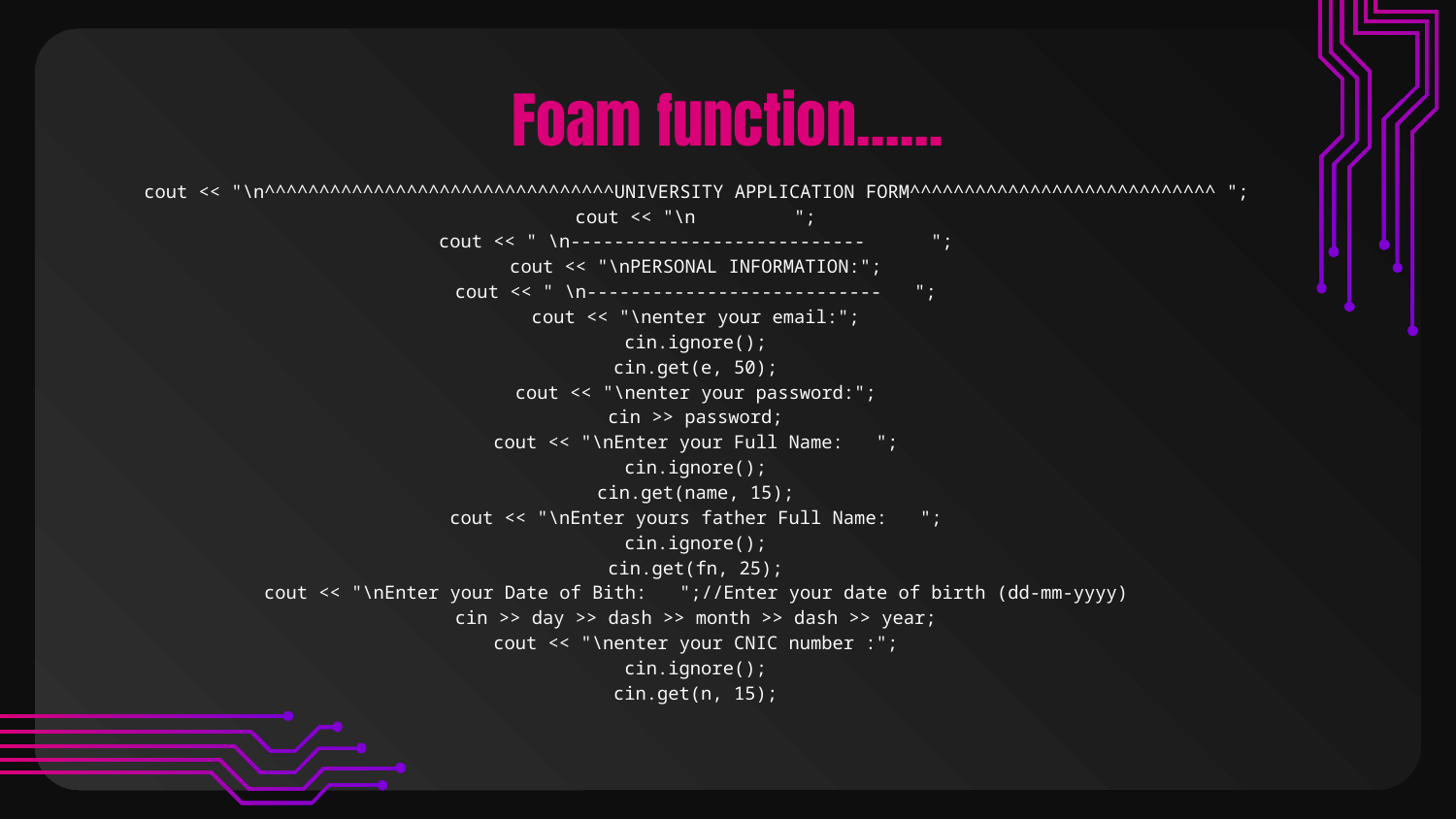

# Foam function……
cout << "\n^^^^^^^^^^^^^^^^^^^^^^^^^^^^^^^^UNIVERSITY APPLICATION FORM^^^^^^^^^^^^^^^^^^^^^^^^^^^^ ";
cout << "\n         ";
cout << " \n---------------------------      ";
cout << "\nPERSONAL INFORMATION:";
cout << " \n---------------------------   ";
cout << "\nenter your email:";
cin.ignore();
cin.get(e, 50);
cout << "\nenter your password:";
cin >> password;
cout << "\nEnter your Full Name:   ";
cin.ignore();
cin.get(name, 15);
cout << "\nEnter yours father Full Name:   ";
cin.ignore();
cin.get(fn, 25);
cout << "\nEnter your Date of Bith:   ";//Enter your date of birth (dd-mm-yyyy)
cin >> day >> dash >> month >> dash >> year;
cout << "\nenter your CNIC number :";
cin.ignore();
cin.get(n, 15);